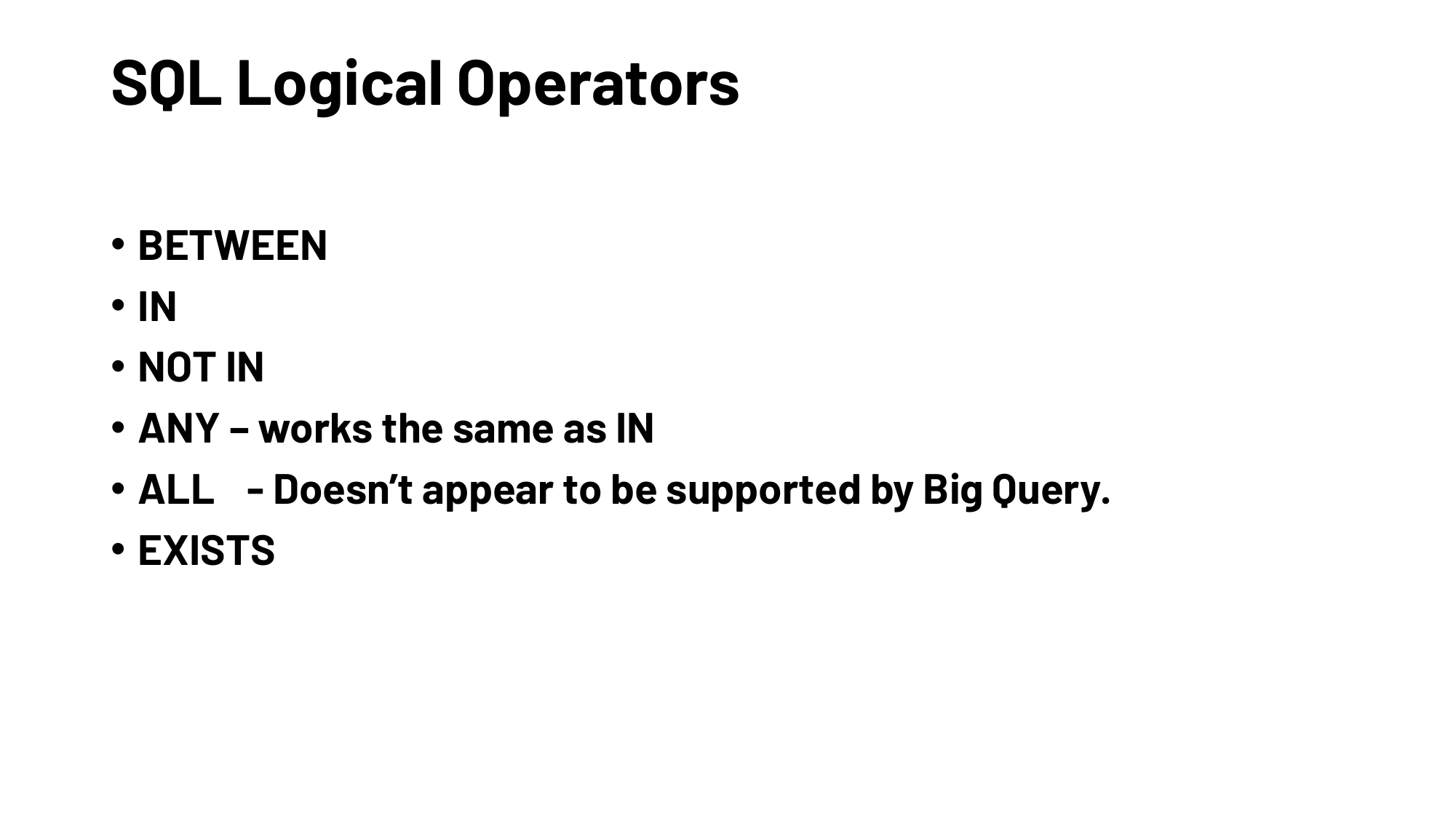

# SQL Logical Operators
BETWEEN
IN
NOT IN
ANY – works the same as IN
ALL	- Doesn’t appear to be supported by Big Query.
EXISTS